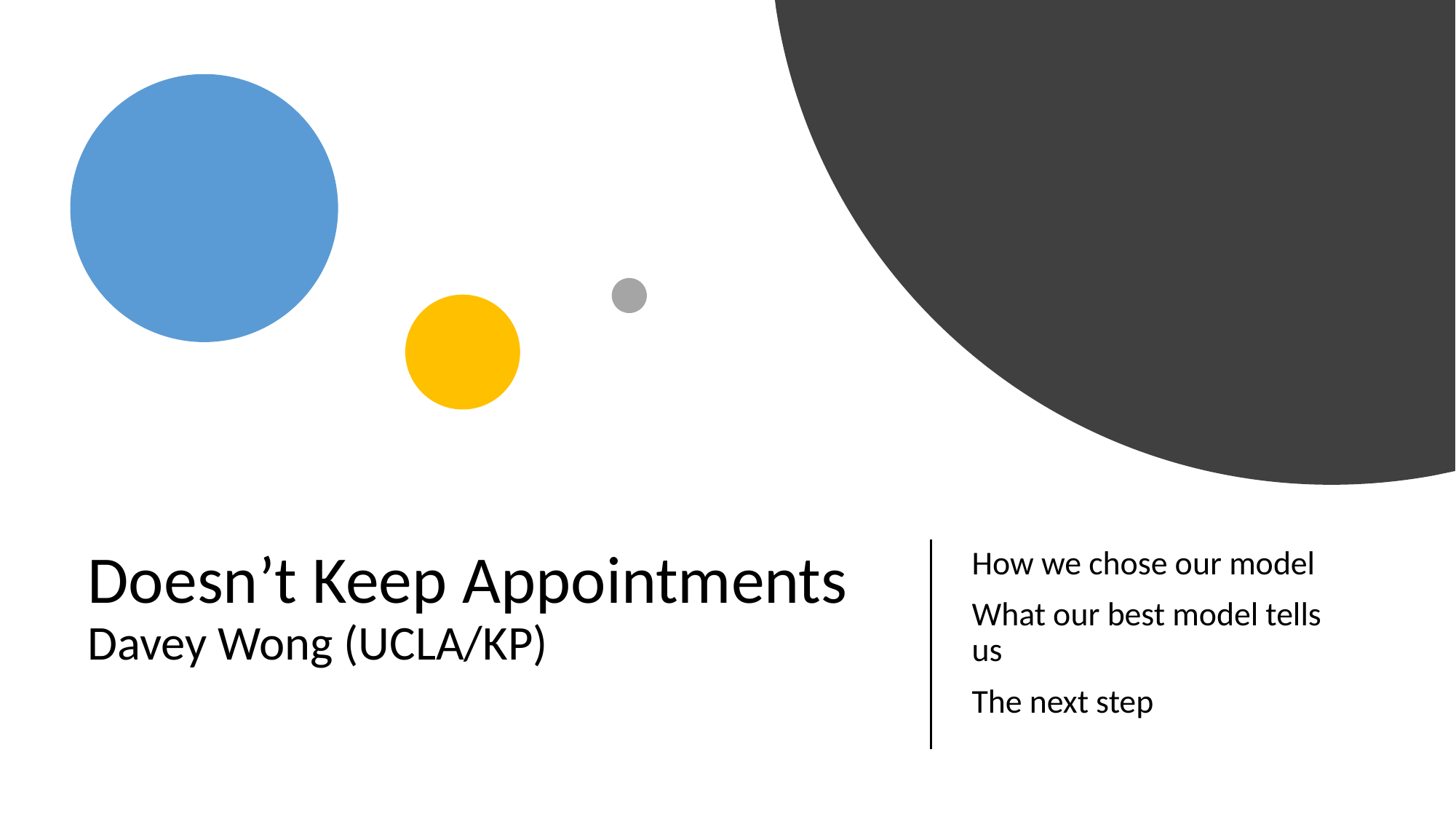

# Doesn’t Keep Appointments Davey Wong (UCLA/KP)
How we chose our model
What our best model tells us
The next step